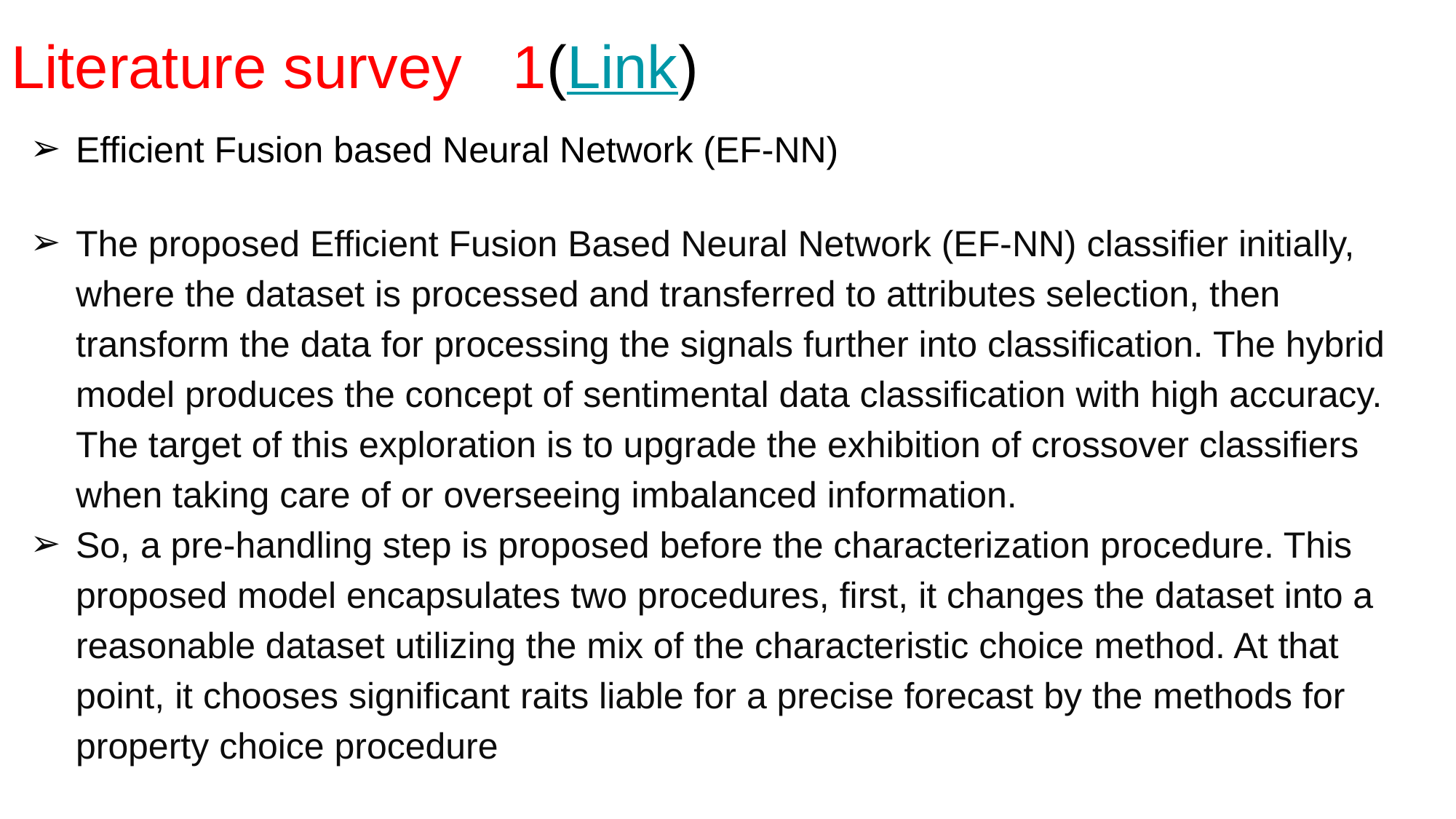

# Literature survey   1(Link)
Efficient Fusion based Neural Network (EF-NN)

The proposed Efficient Fusion Based Neural Network (EF-NN) classifier initially, where the dataset is processed and transferred to attributes selection, then transform the data for processing the signals further into classification. The hybrid model produces the concept of sentimental data classification with high accuracy. The target of this exploration is to upgrade the exhibition of crossover classifiers when taking care of or overseeing imbalanced information.
So, a pre-handling step is proposed before the characterization procedure. This proposed model encapsulates two procedures, first, it changes the dataset into a reasonable dataset utilizing the mix of the characteristic choice method. At that point, it chooses significant raits liable for a precise forecast by the methods for property choice procedure